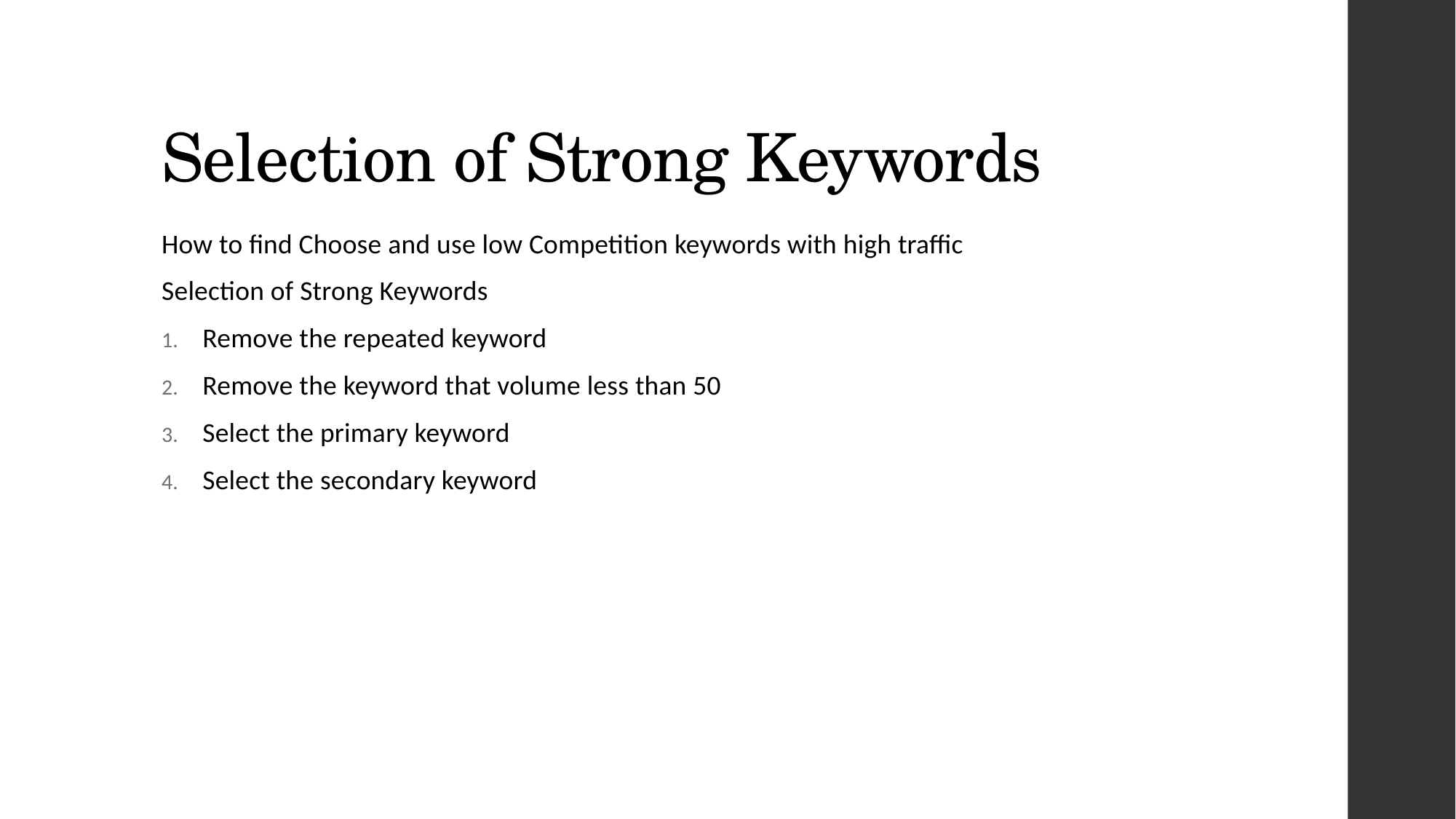

# Selection of Strong Keywords
How to find Choose and use low Competition keywords with high traffic
Selection of Strong Keywords
Remove the repeated keyword
Remove the keyword that volume less than 50
Select the primary keyword
Select the secondary keyword